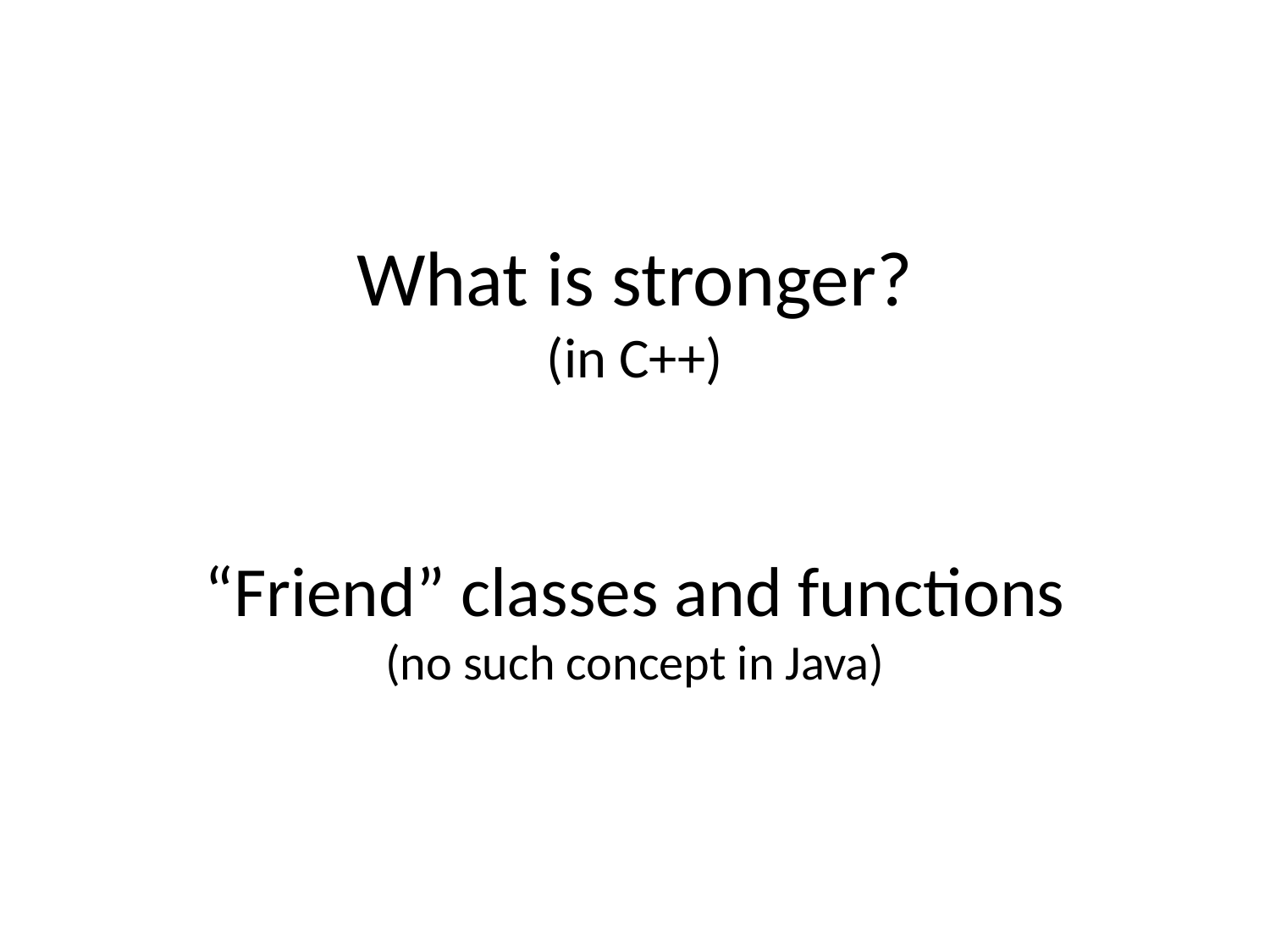

# What is stronger? (in C++)
“Friend” classes and functions
(no such concept in Java)